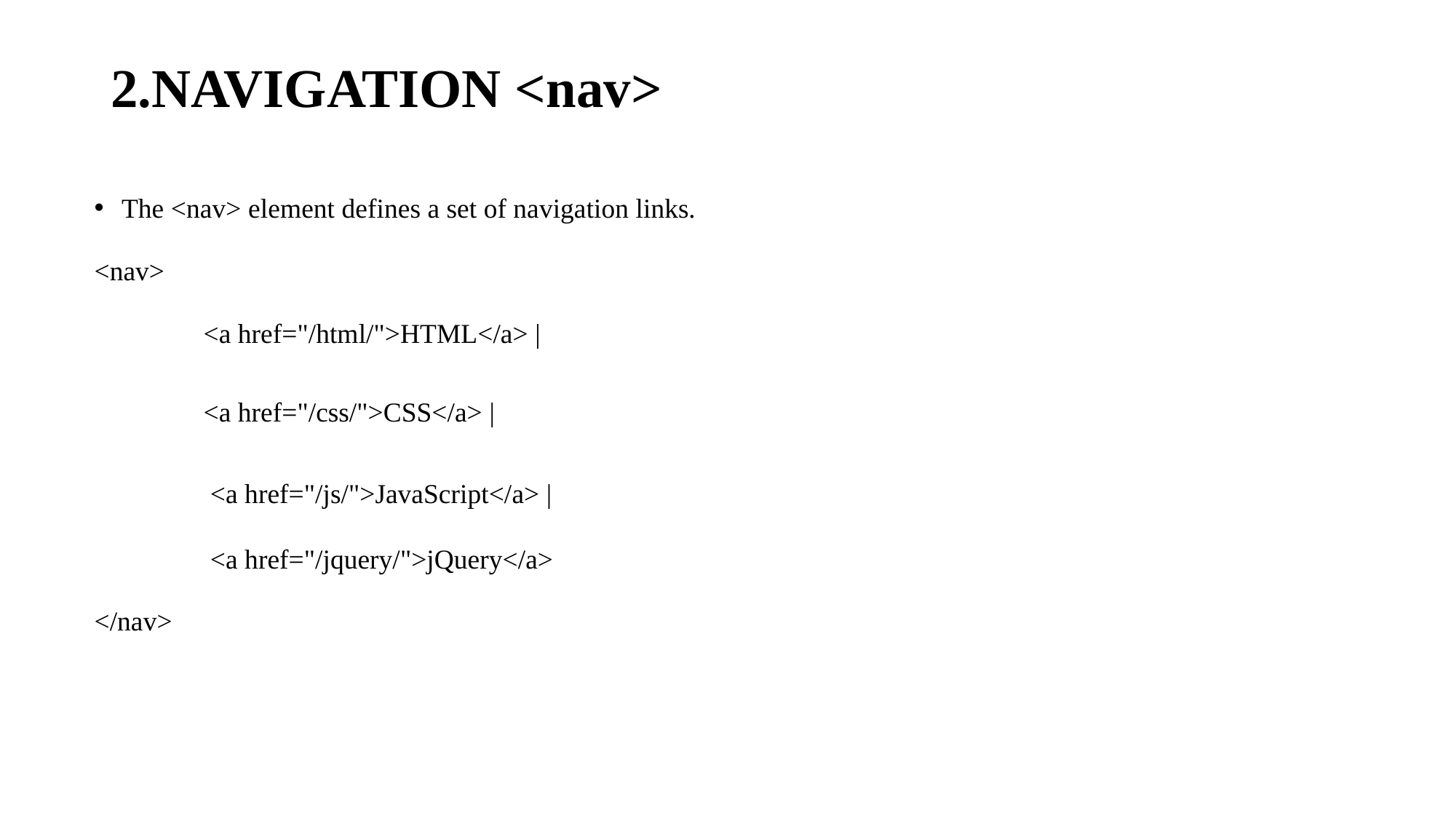

# 2.NAVIGATION <nav>
The <nav> element defines a set of navigation links.
<nav>
	<a href="/html/">HTML</a> |
	<a href="/css/">CSS</a> |
	 <a href="/js/">JavaScript</a> |
	 <a href="/jquery/">jQuery</a>
</nav>